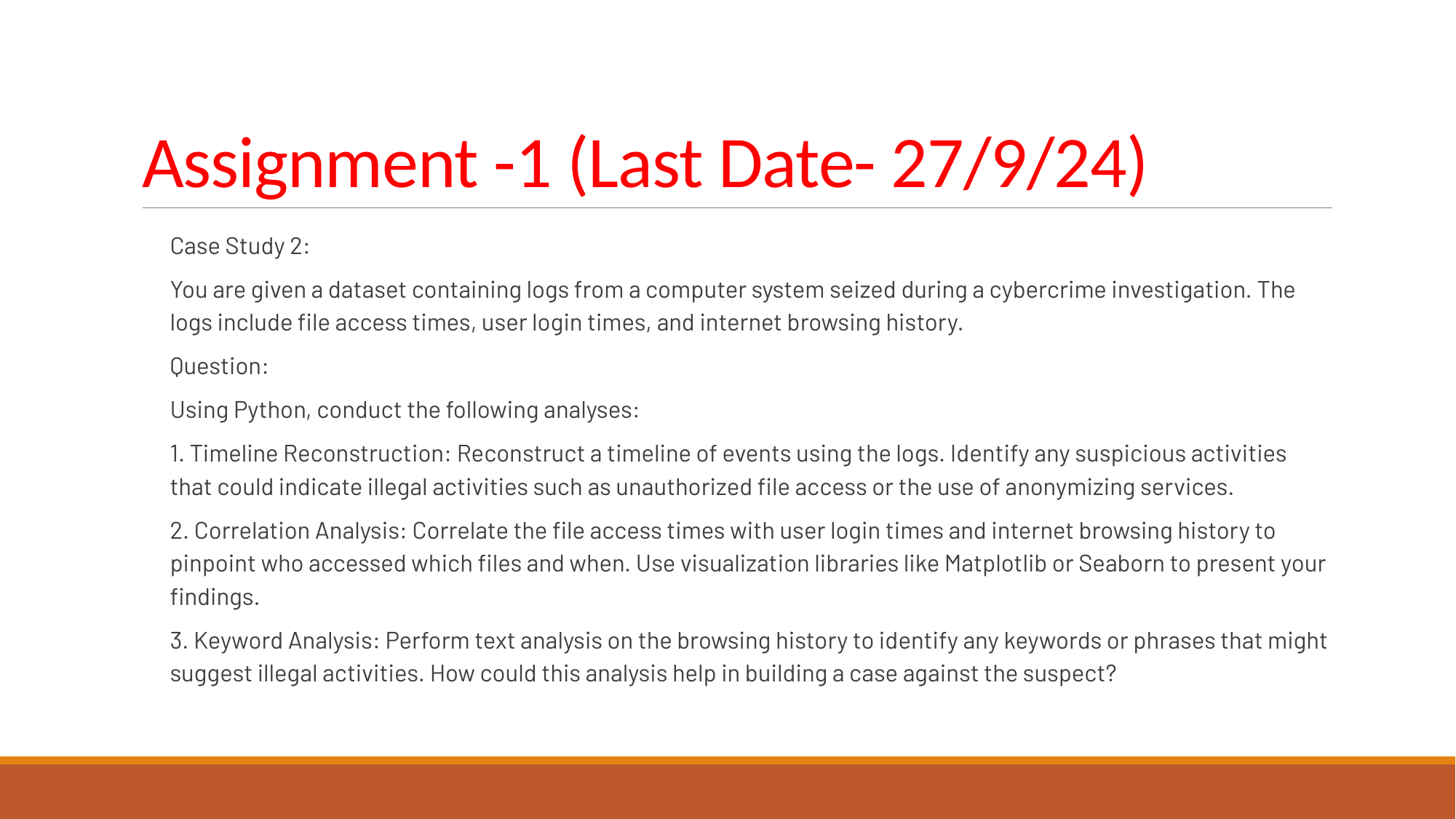

# Assignment -1 (Last Date- 27/9/24)
Case Study 2:
You are given a dataset containing logs from a computer system seized during a cybercrime investigation. The logs include file access times, user login times, and internet browsing history.
Question:
Using Python, conduct the following analyses:
1. Timeline Reconstruction: Reconstruct a timeline of events using the logs. Identify any suspicious activities that could indicate illegal activities such as unauthorized file access or the use of anonymizing services.
2. Correlation Analysis: Correlate the file access times with user login times and internet browsing history to pinpoint who accessed which files and when. Use visualization libraries like Matplotlib or Seaborn to present your findings.
3. Keyword Analysis: Perform text analysis on the browsing history to identify any keywords or phrases that might suggest illegal activities. How could this analysis help in building a case against the suspect?